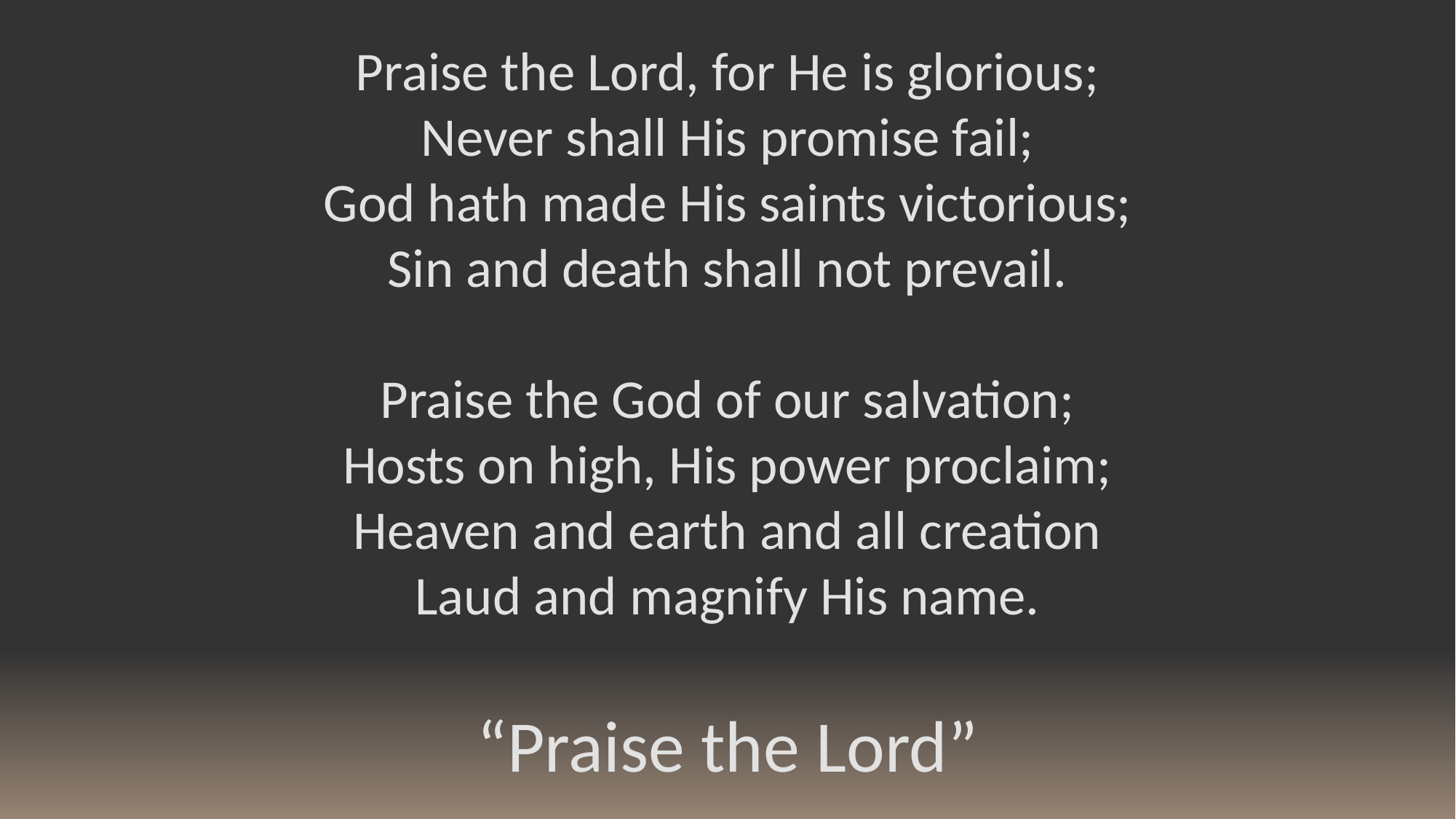

Praise the Lord, for He is glorious;
Never shall His promise fail;
God hath made His saints victorious;
Sin and death shall not prevail.

Praise the God of our salvation;
Hosts on high, His power proclaim;
Heaven and earth and all creation
Laud and magnify His name.

“Praise the Lord”